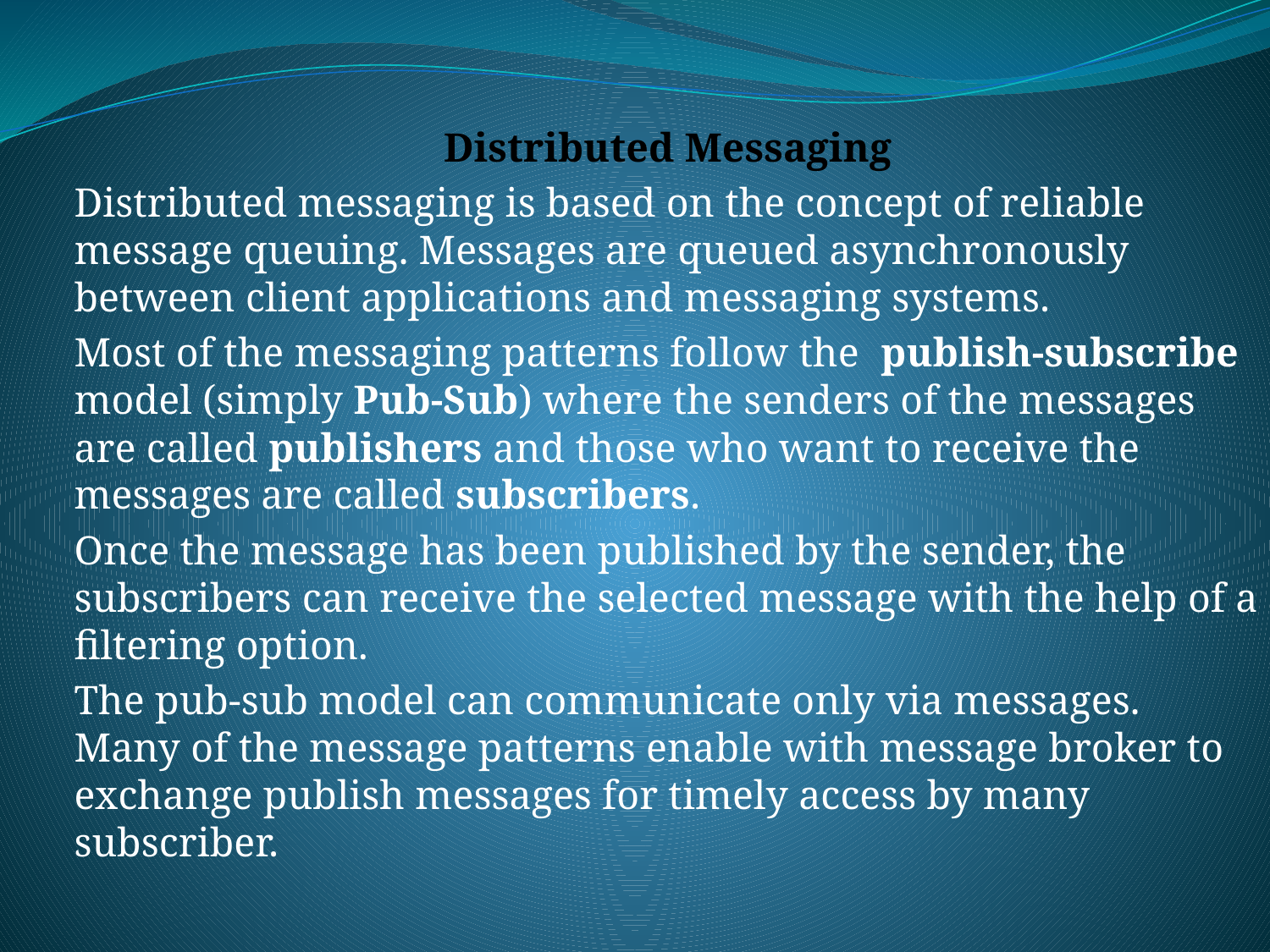

Distributed Messaging
Distributed messaging is based on the concept of reliable message queuing. Messages are queued asynchronously between client applications and messaging systems.
Most of the messaging patterns follow the  publish-subscribe model (simply Pub-Sub) where the senders of the messages are called publishers and those who want to receive the messages are called subscribers.
Once the message has been published by the sender, the subscribers can receive the selected message with the help of a filtering option.
The pub-sub model can communicate only via messages.  Many of the message patterns enable with message broker to exchange publish messages for timely access by many subscriber.